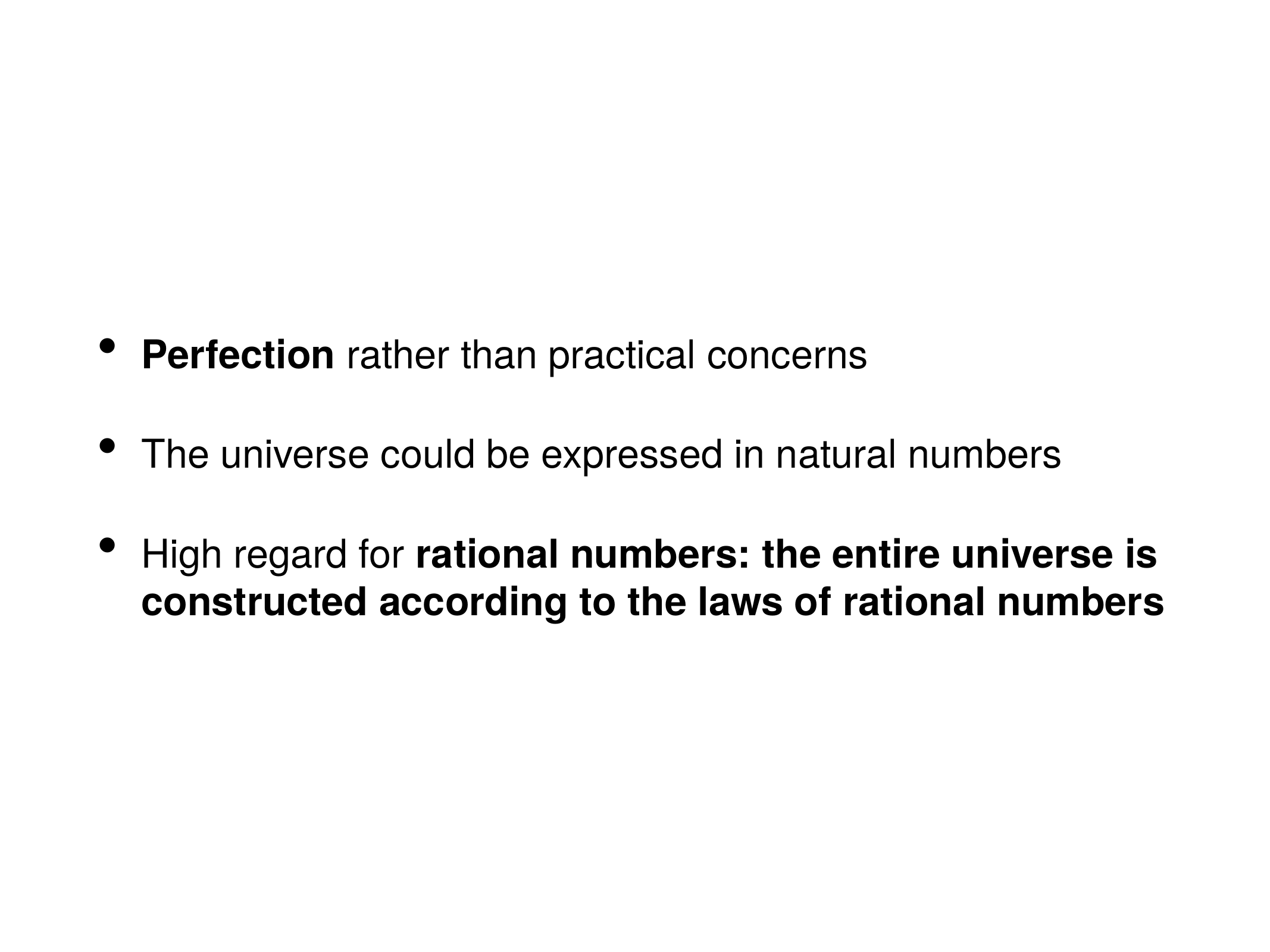

Perfection rather than practical concerns
The universe could be expressed in natural numbers
High regard for rational numbers: the entire universe is constructed according to the laws of rational numbers